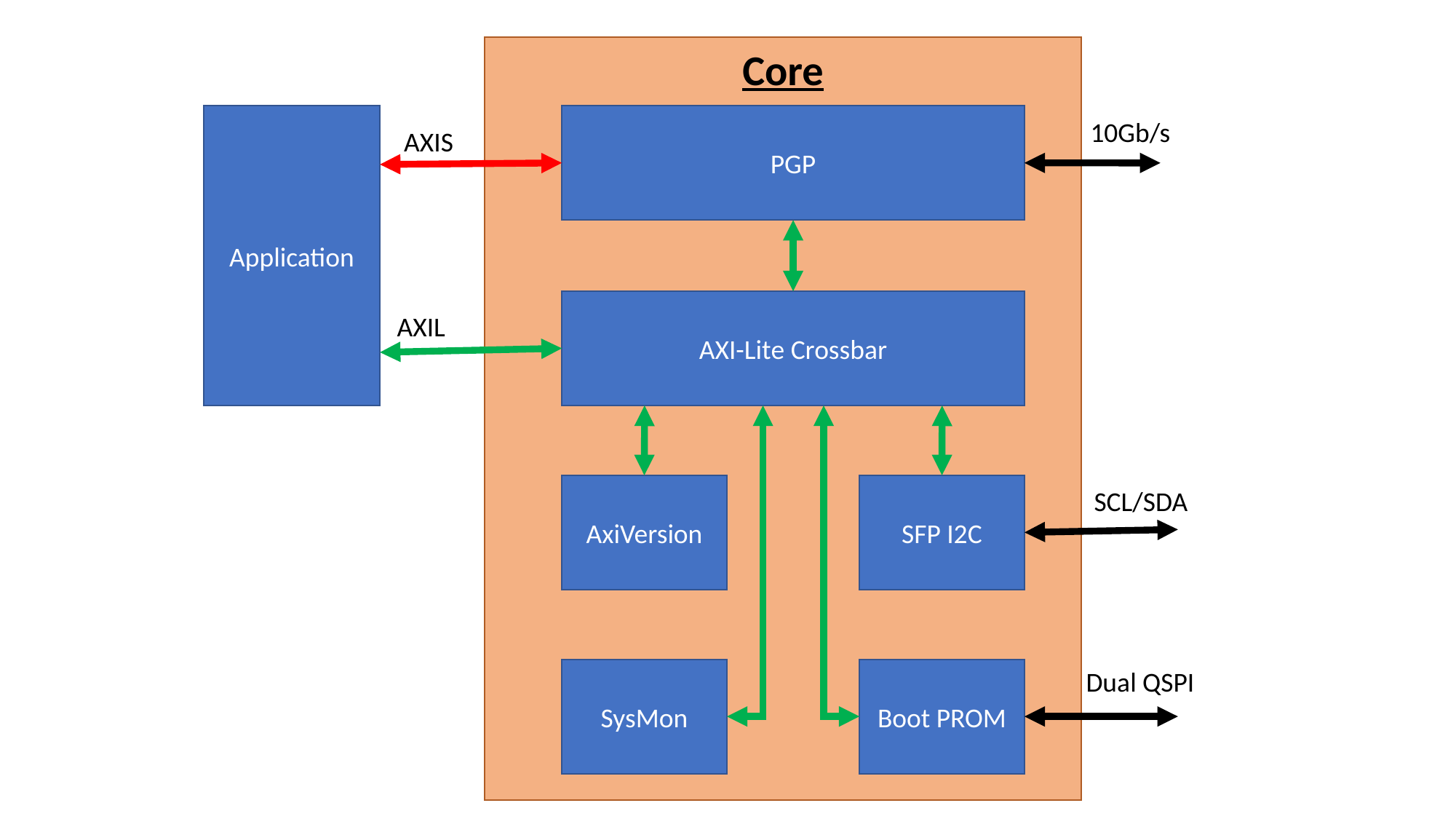

Core
Application
PGP
10Gb/s
AXIS
AXI-Lite Crossbar
AXIL
AxiVersion
SFP I2C
SCL/SDA
SysMon
Boot PROM
Dual QSPI